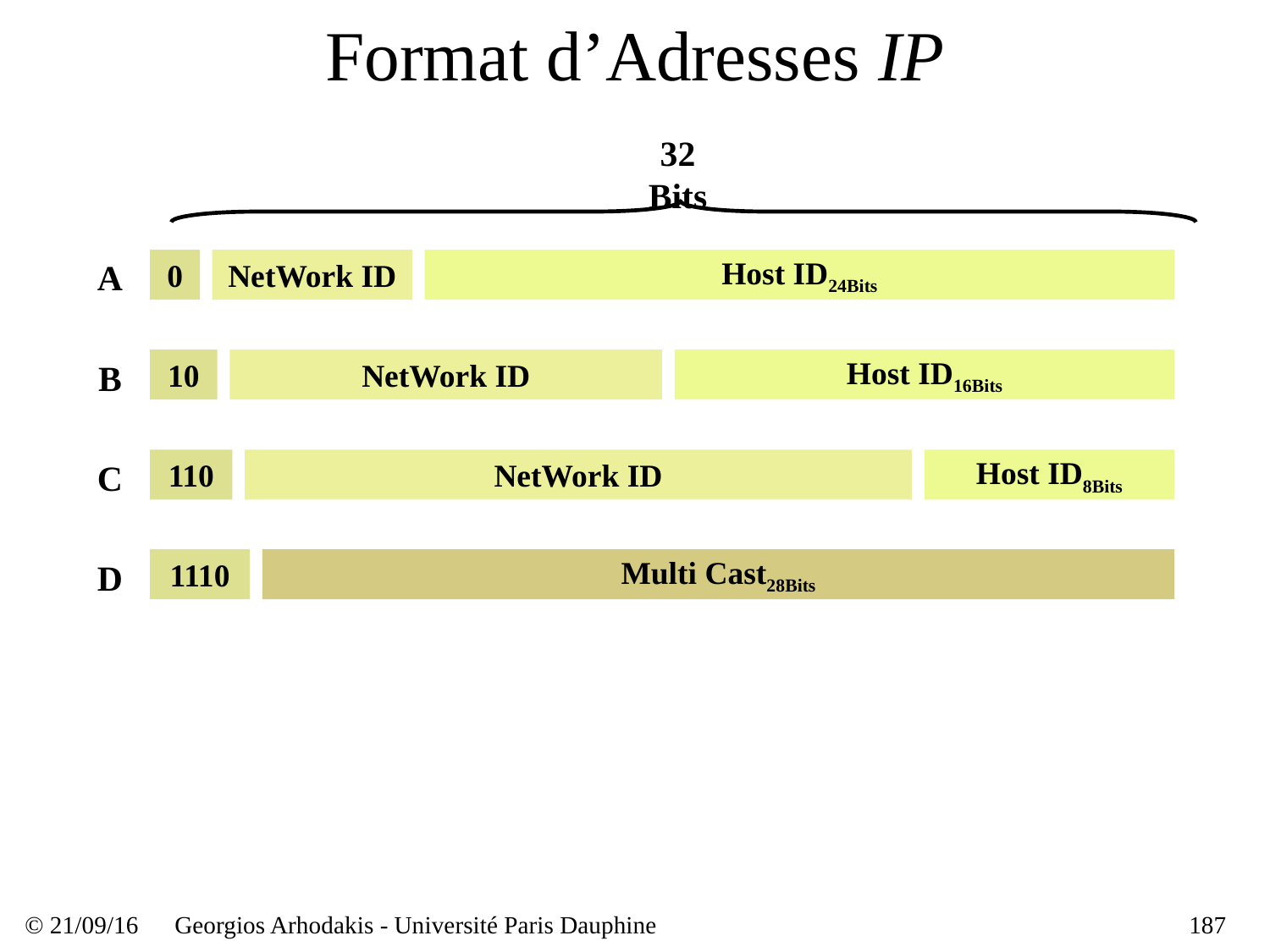

# Format d’Adresses IP
32 Bits
A
0
NetWork ID
Host ID24Bits
B
10
NetWork ID
Host ID16Bits
C
110
NetWork ID
Host ID8Bits
D
1110
Multi Cast28Bits
© 21/09/16
Georgios Arhodakis - Université Paris Dauphine
187